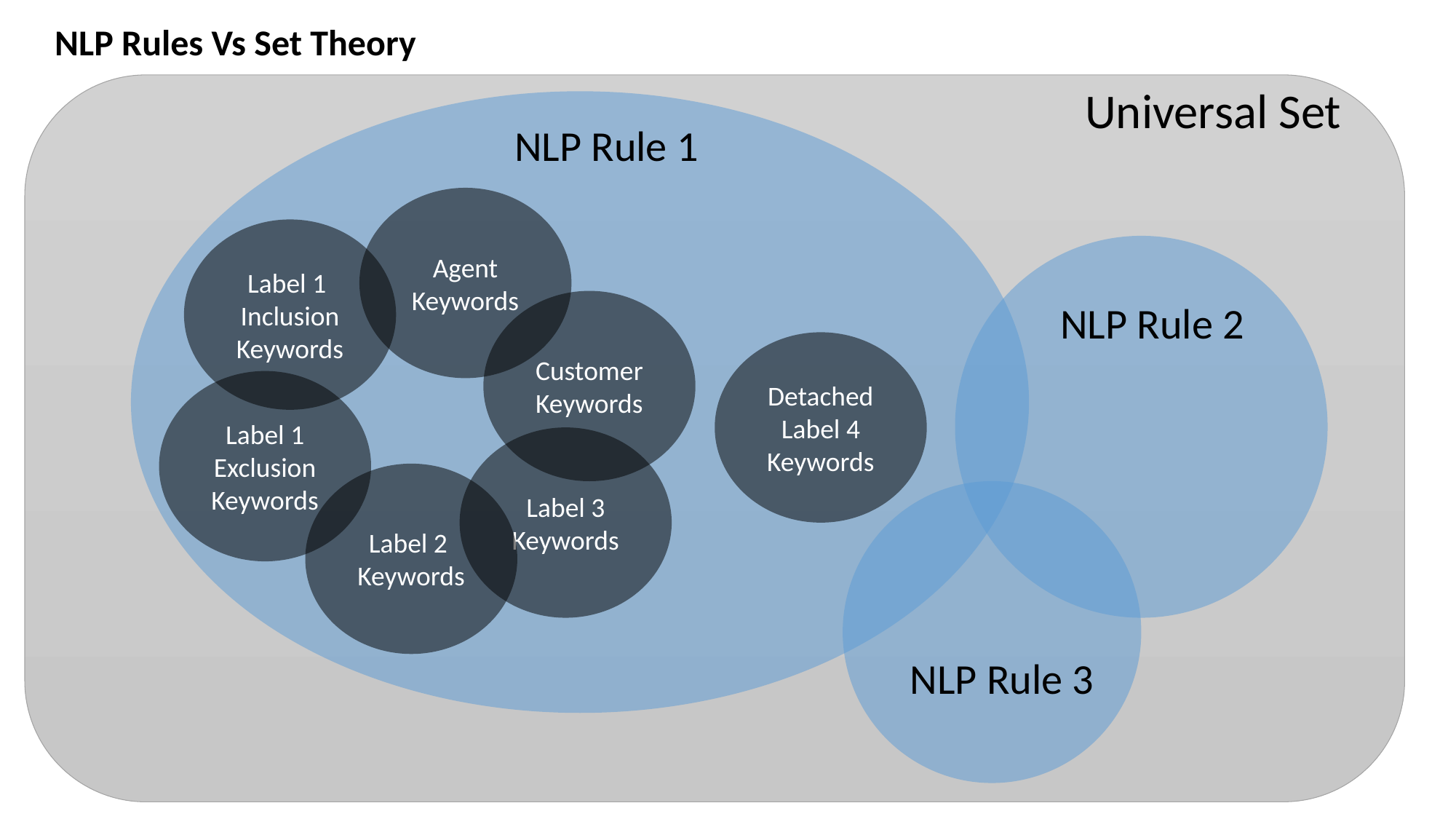

NLP Rules Vs Set Theory

Universal Set

NLP Rule 1
Agent Keywords
Label 1
Inclusion
Keywords

Customer
Keywords
NLP Rule 2
Detached Label 4
Keywords
Label 1
Exclusion Keywords
Label 3 Keywords
Label 2
Keywords

NLP Rule 3